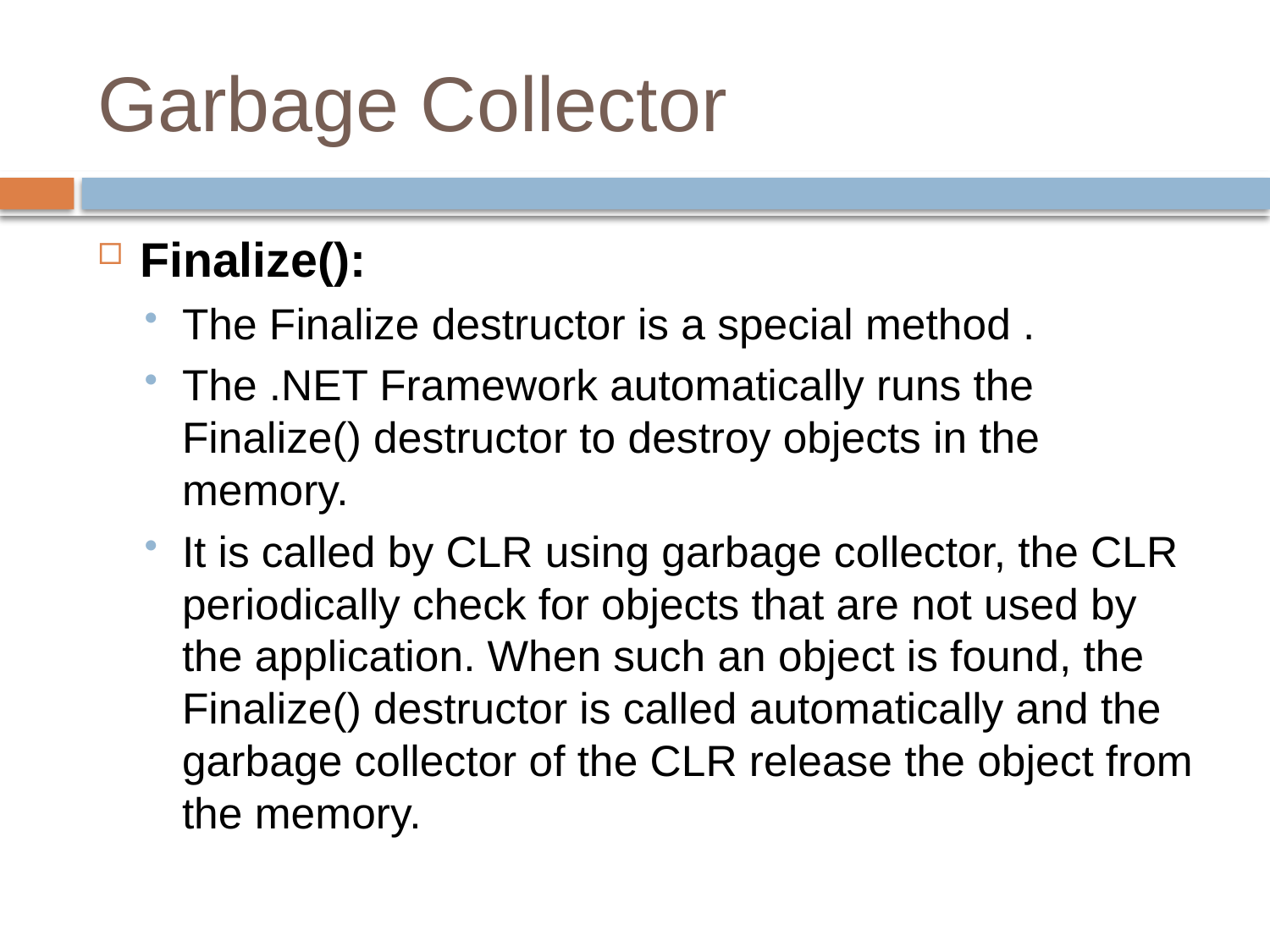

# Garbage Collector
Finalize():
The Finalize destructor is a special method .
The .NET Framework automatically runs the Finalize() destructor to destroy objects in the memory.
It is called by CLR using garbage collector, the CLR periodically check for objects that are not used by the application. When such an object is found, the Finalize() destructor is called automatically and the garbage collector of the CLR release the object from the memory.